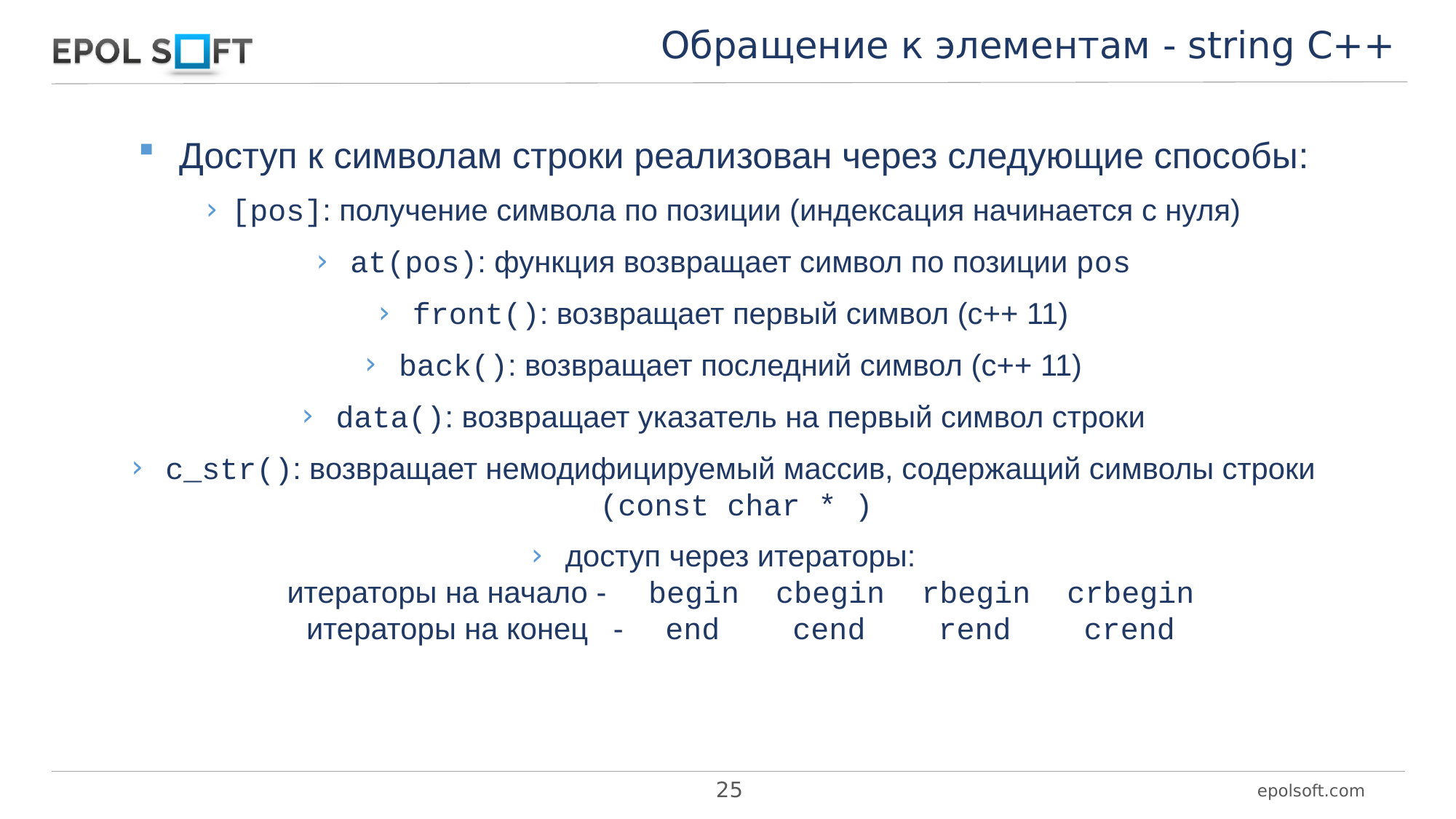

Обращение к элементам - string С++

Доступ к символам строки реализован через следующие способы:
[pos]: получение символа по позиции (индексация начинается с нуля)
 at(pos): функция возвращает символ по позиции pos
 front(): возвращает первый символ (c++ 11)
 back(): возвращает последний символ (c++ 11)
 data(): возвращает указатель на первый символ строки
 c_str(): возвращает немодифицируемый массив, содержащий символы строки (const char * )
 доступ через итераторы:
 итераторы на начало -     begin  cbegin  rbegin  crbegin
 итераторы на конец   -     end    cend    rend    crend

25